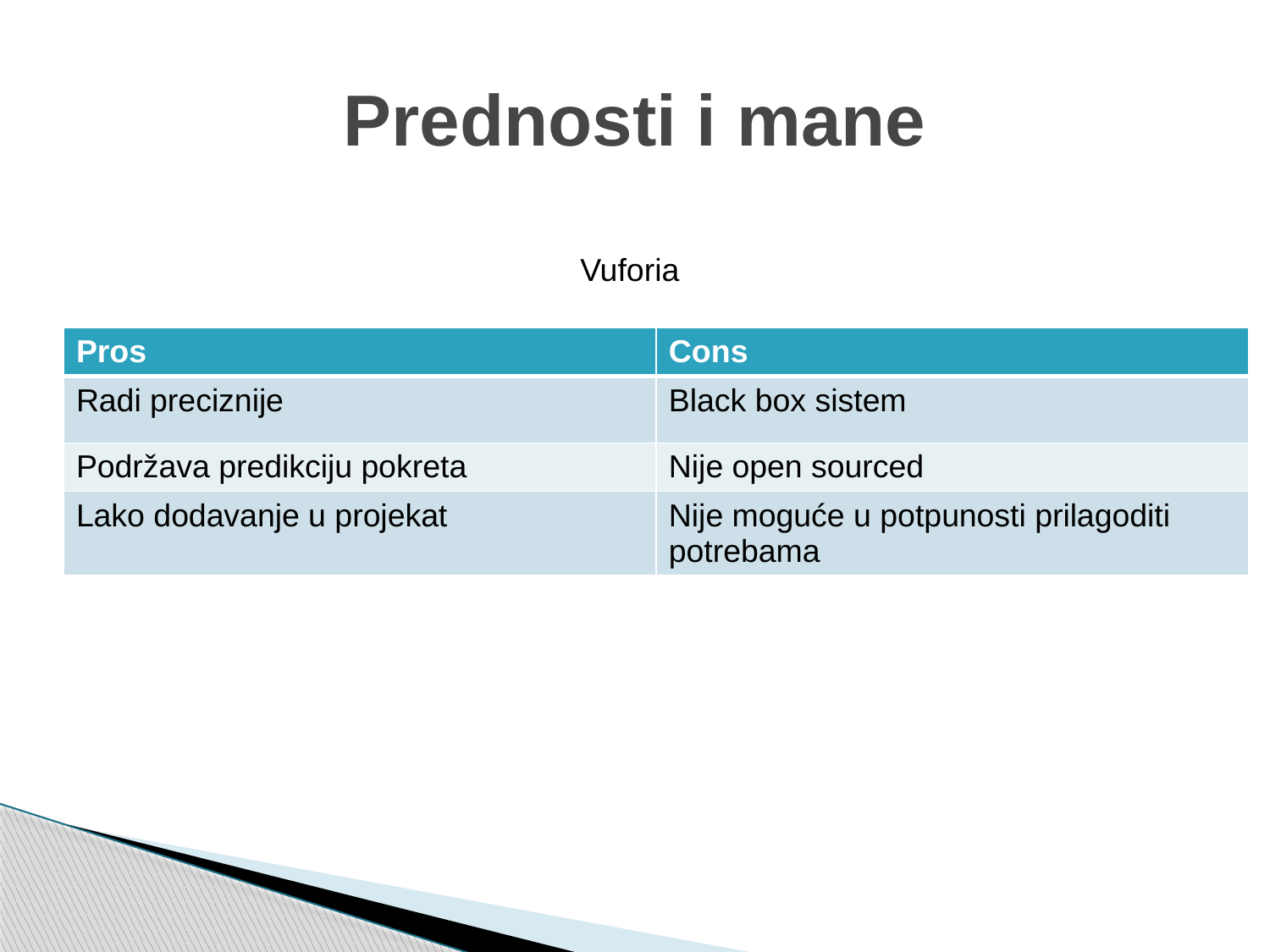

# Prednosti i mane
Vuforia
| Pros | Cons |
| --- | --- |
| Radi preciznije | Black box sistem |
| Podržava predikciju pokreta | Nije open sourced |
| Lako dodavanje u projekat | Nije moguće u potpunosti prilagoditi potrebama |